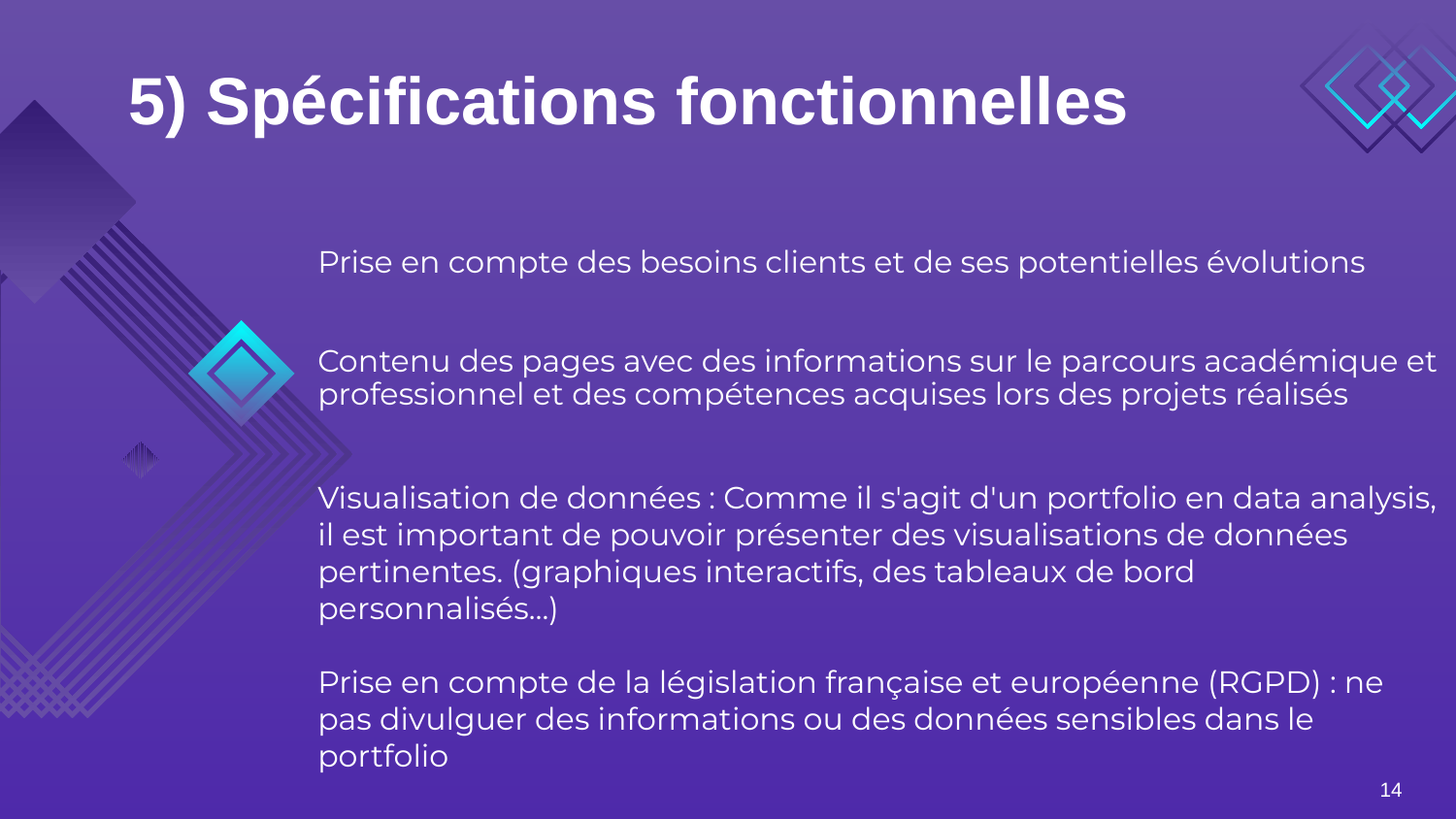

# 5) Spécifications fonctionnelles

Prise en compte des besoins clients et de ses potentielles évolutions

Contenu des pages avec des informations sur le parcours académique et professionnel et des compétences acquises lors des projets réalisés

Visualisation de données : Comme il s'agit d'un portfolio en data analysis, il est important de pouvoir présenter des visualisations de données pertinentes. (graphiques interactifs, des tableaux de bord personnalisés…)

Prise en compte de la législation française et européenne (RGPD) : ne pas divulguer des informations ou des données sensibles dans le portfolio

14